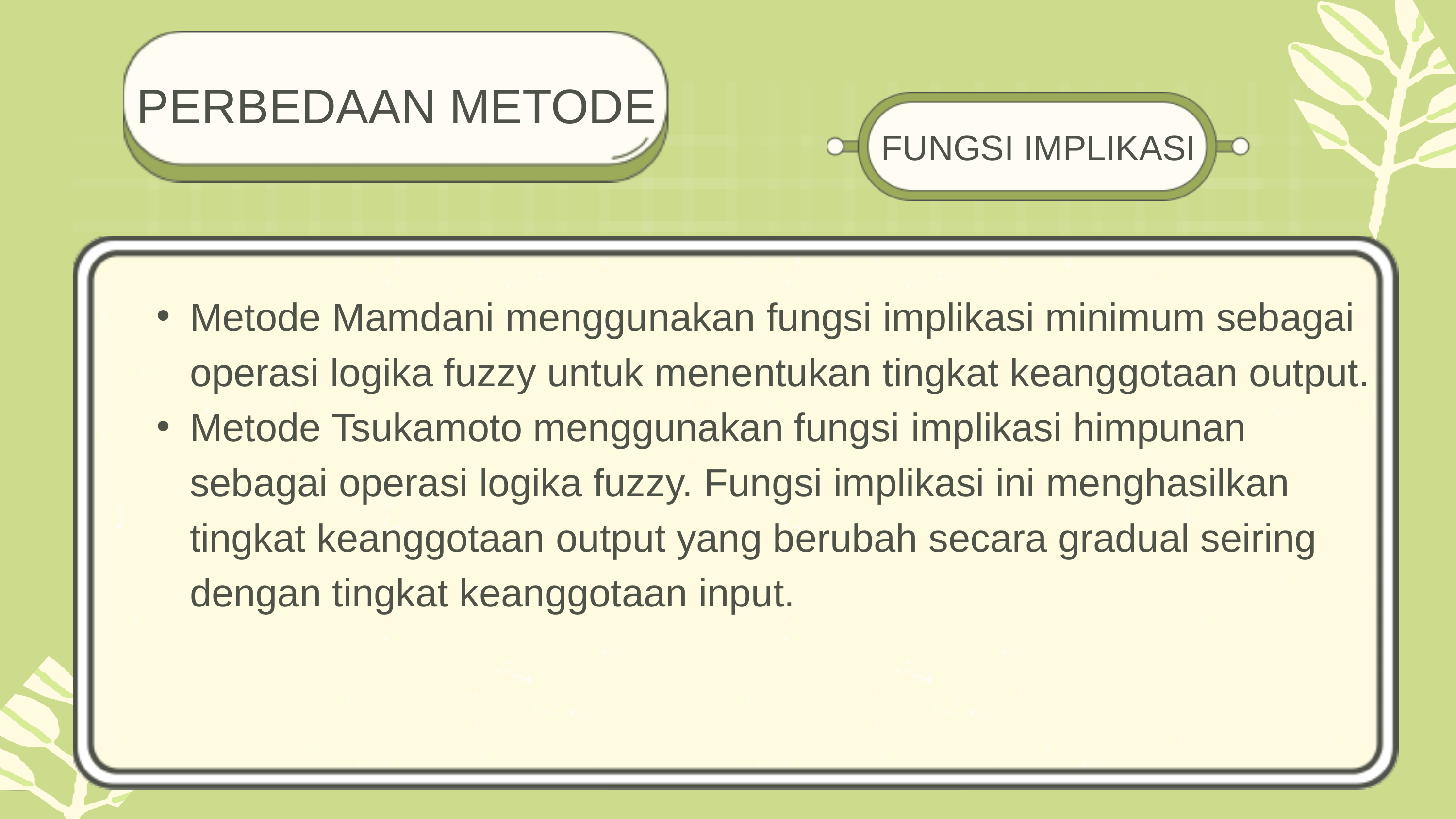

PERBEDAAN METODE

FUNGSI IMPLIKASI

Metode Mamdani menggunakan fungsi implikasi minimum sebagai operasi logika fuzzy untuk menentukan tingkat keanggotaan output.
Metode Tsukamoto menggunakan fungsi implikasi himpunan sebagai operasi logika fuzzy. Fungsi implikasi ini menghasilkan tingkat keanggotaan output yang berubah secara gradual seiring dengan tingkat keanggotaan input.